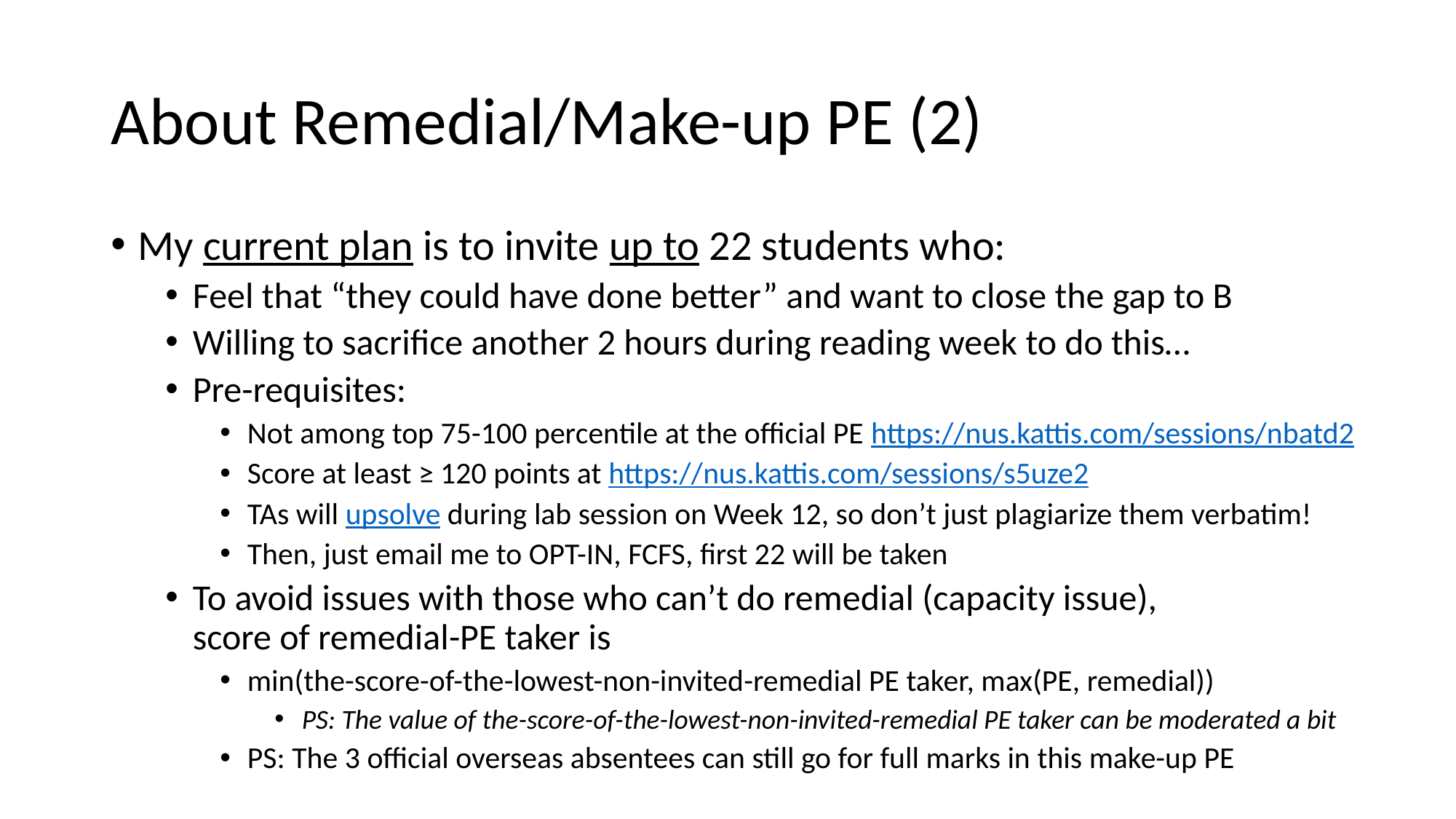

# About Remedial/Make-up PE (2)
My current plan is to invite up to 22 students who:
Feel that “they could have done better” and want to close the gap to B
Willing to sacrifice another 2 hours during reading week to do this…
Pre-requisites:
Not among top 75-100 percentile at the official PE https://nus.kattis.com/sessions/nbatd2
Score at least ≥ 120 points at https://nus.kattis.com/sessions/s5uze2
TAs will upsolve during lab session on Week 12, so don’t just plagiarize them verbatim!
Then, just email me to OPT-IN, FCFS, first 22 will be taken
To avoid issues with those who can’t do remedial (capacity issue),
score of remedial-PE taker is
min(the-score-of-the-lowest-non-invited-remedial PE taker, max(PE, remedial))
PS: The value of the-score-of-the-lowest-non-invited-remedial PE taker can be moderated a bit
PS: The 3 official overseas absentees can still go for full marks in this make-up PE